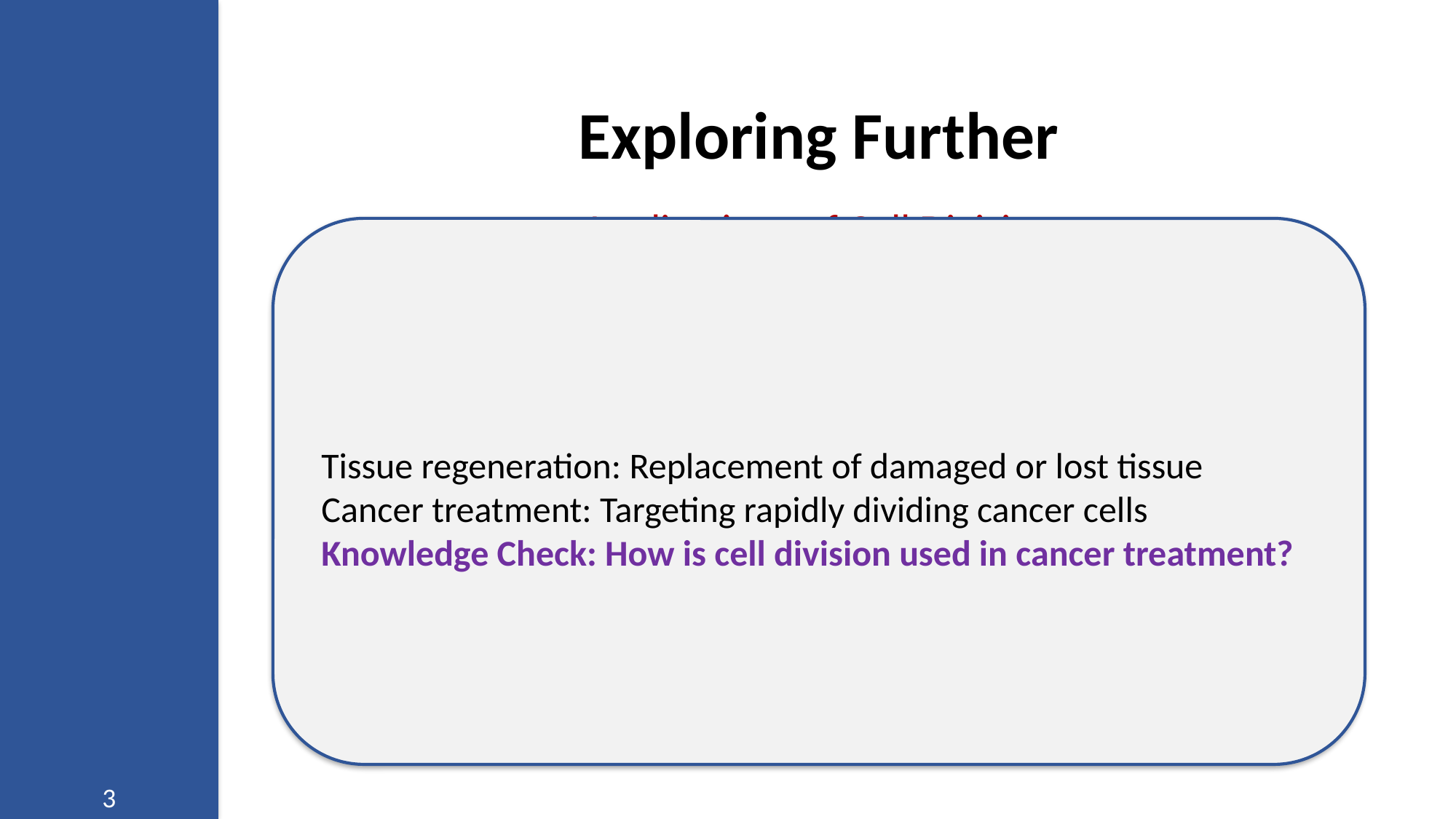

Exploring Further

Applications of Cell Division

Tissue regeneration: Replacement of damaged or lost tissue
Cancer treatment: Targeting rapidly dividing cancer cells
Knowledge Check: How is cell division used in cancer treatment?

3